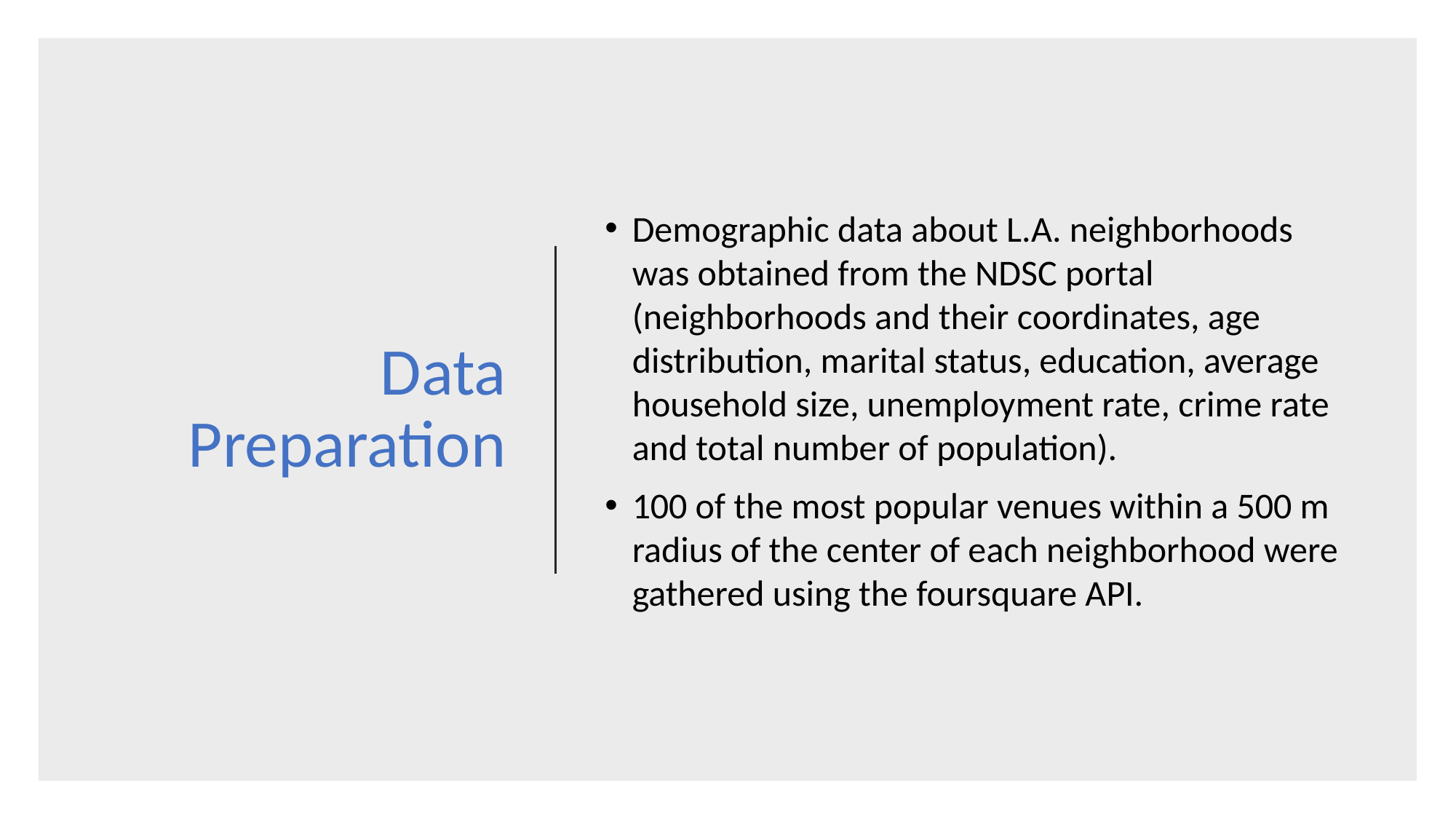

# Data Preparation
Demographic data about L.A. neighborhoods was obtained from the NDSC portal (neighborhoods and their coordinates, age distribution, marital status, education, average household size, unemployment rate, crime rate and total number of population).
100 of the most popular venues within a 500 m radius of the center of each neighborhood were gathered using the foursquare API.